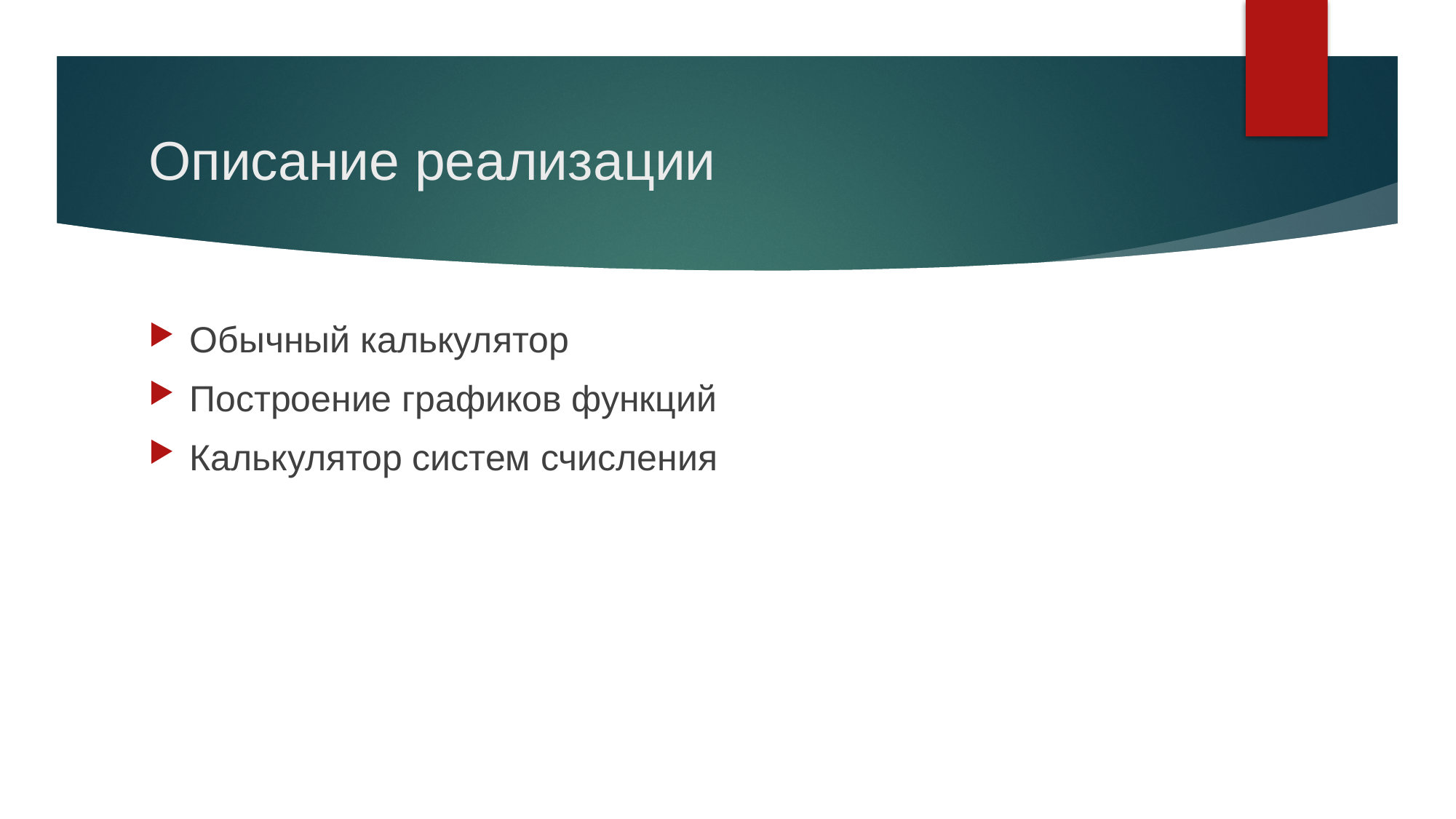

# Описание реализации
Обычный калькулятор
Построение графиков функций
Калькулятор систем счисления